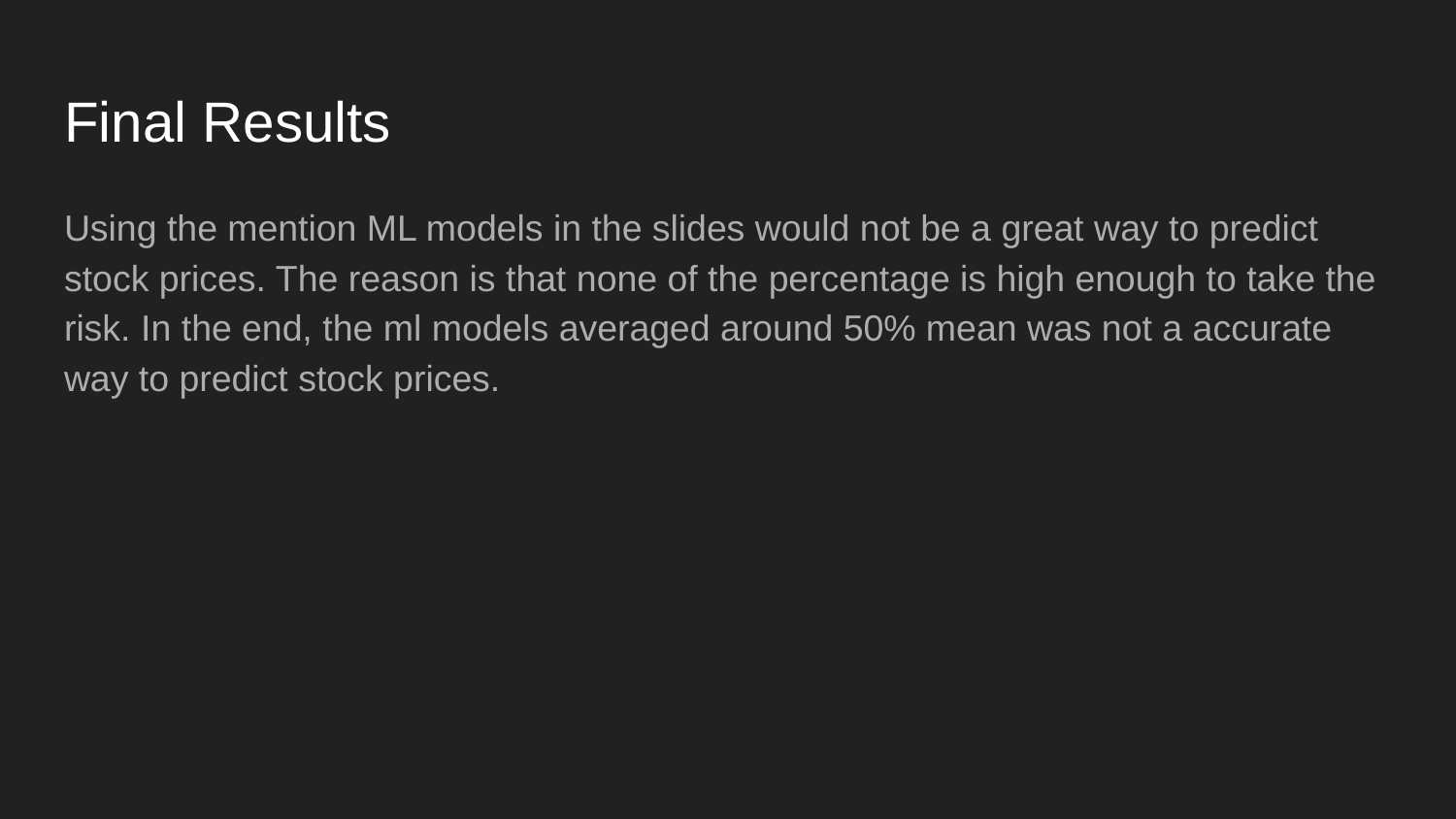

# Final Results
Using the mention ML models in the slides would not be a great way to predict stock prices. The reason is that none of the percentage is high enough to take the risk. In the end, the ml models averaged around 50% mean was not a accurate way to predict stock prices.